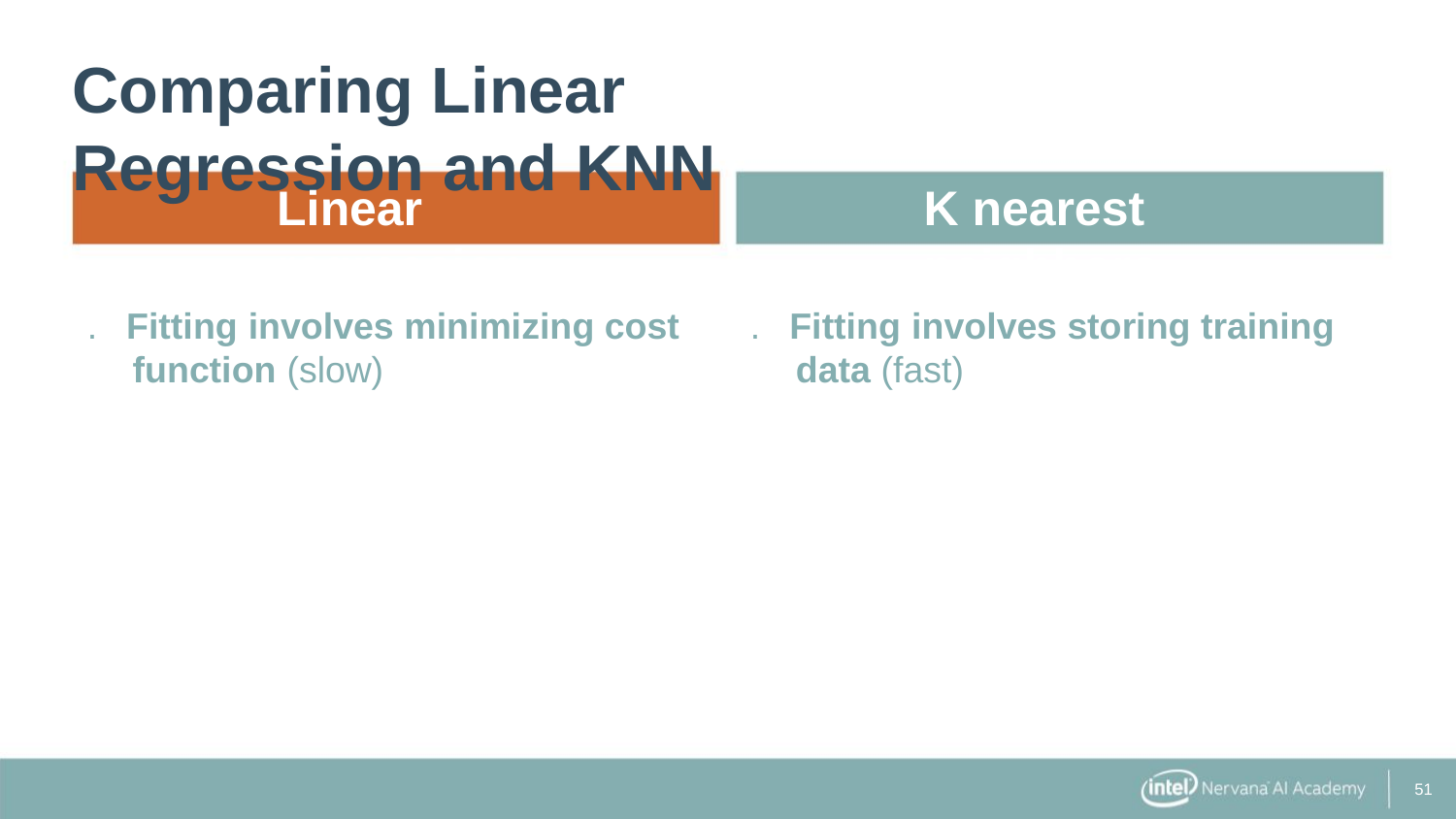

Comparing Linear Regression and KNN
Linear regression
K nearest neighbors
. Fitting involves minimizing cost
function (slow)
. Fitting involves storing training
data (fast)
51